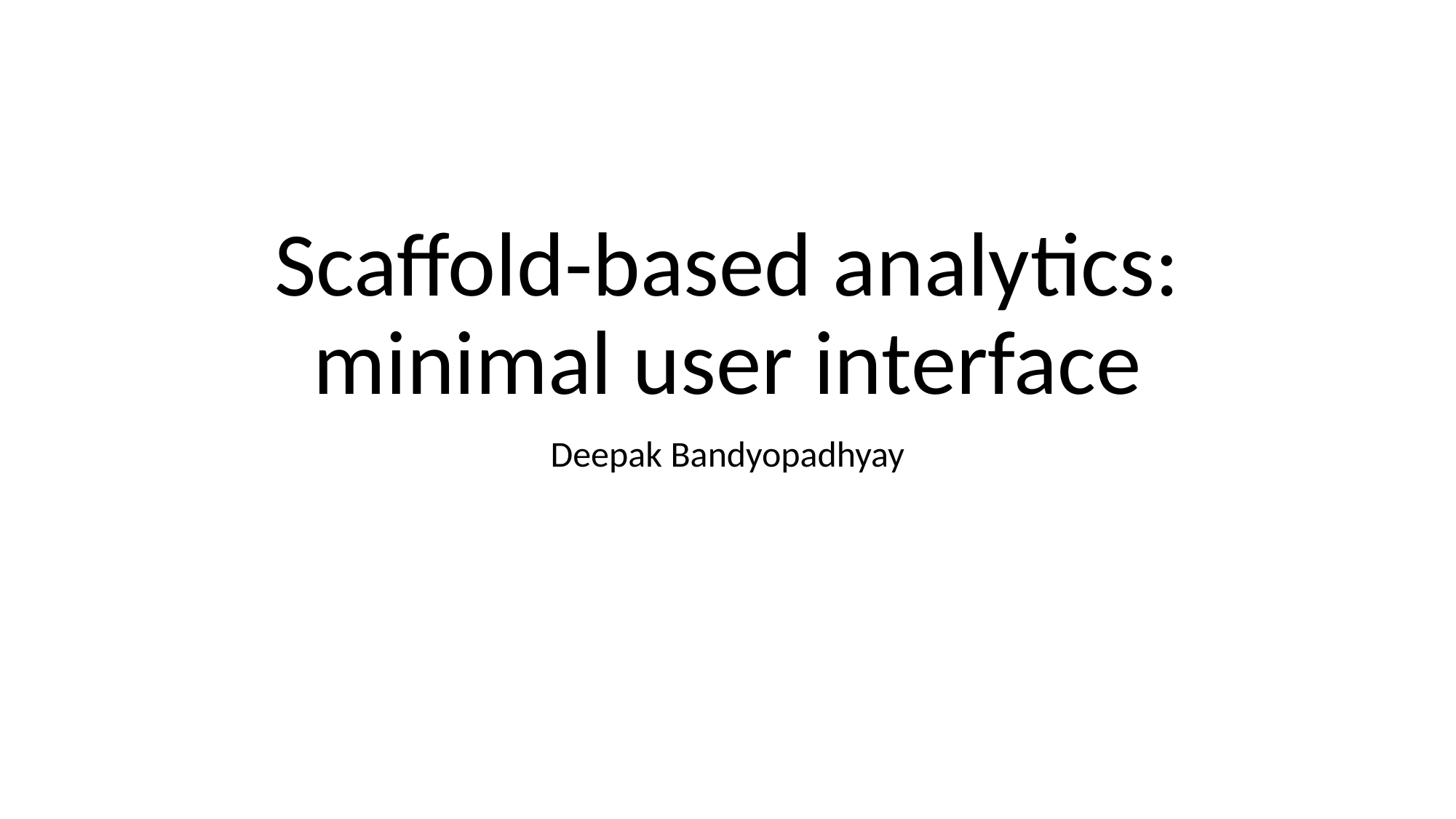

# Scaffold-based analytics: minimal user interface
Deepak Bandyopadhyay